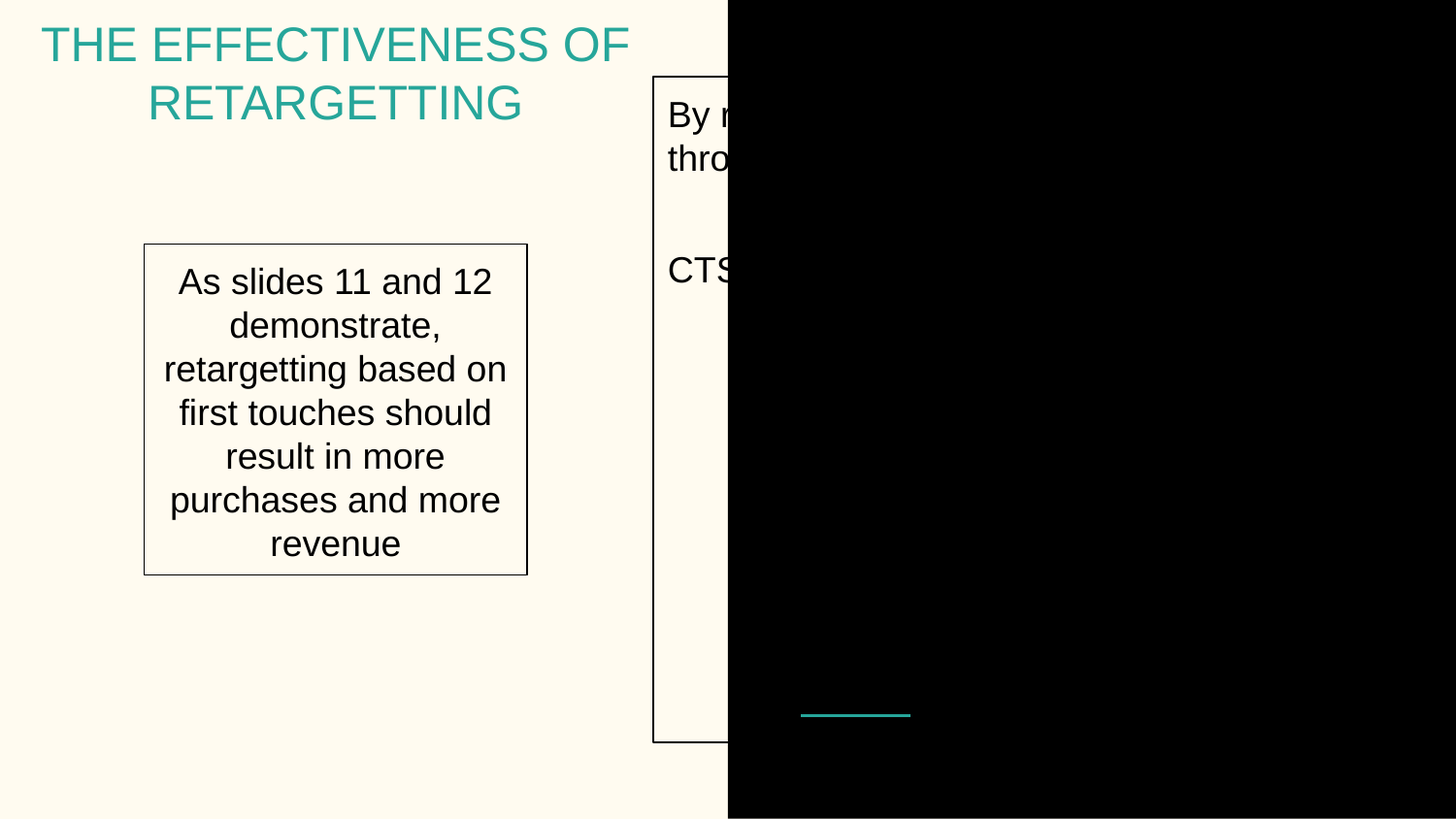

# THE EFFECTIVENESS OF
RETARGETTING
By retargetting more through
Email
Facebook
CTS can expect to:
lower cost of paid advertising in other places
divert funds to a greater number of retargetting campaigns
expect greater return
As slides 11 and 12 demonstrate, retargetting based on first touches should result in more purchases and more revenue